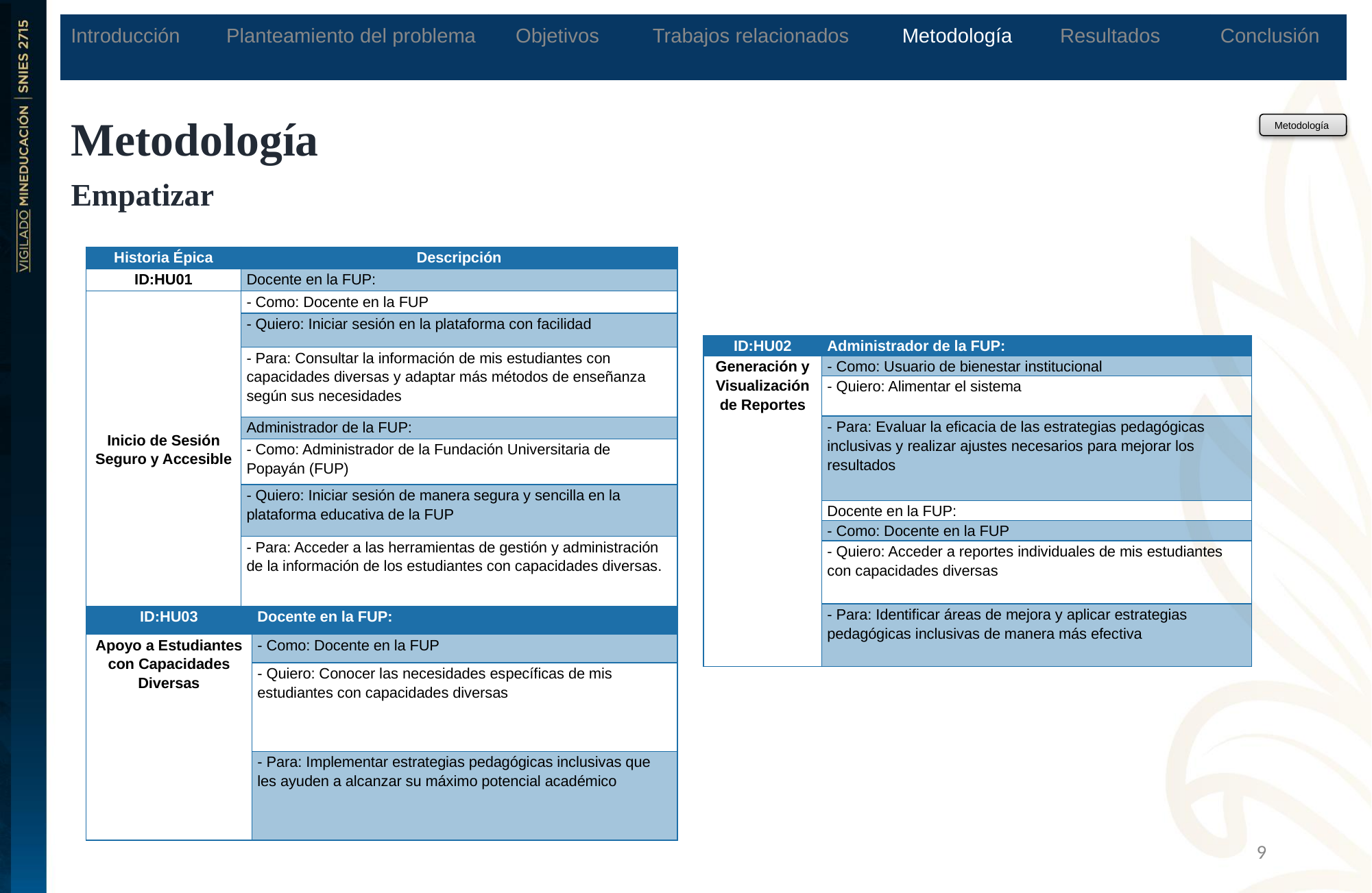

| Introducción | Planteamiento del problema | Objetivos | Trabajos relacionados | Metodología | Resultados | Conclusión |
| --- | --- | --- | --- | --- | --- | --- |
Metodología
Metodología
Empatizar

| Historia Épica | Descripción |
| --- | --- |
| ID:HU01 | Docente en la FUP: |
| Inicio de Sesión Seguro y Accesible | - Como: Docente en la FUP |
|  | - Quiero: Iniciar sesión en la plataforma con facilidad |
|  | - Para: Consultar la información de mis estudiantes con capacidades diversas y adaptar más métodos de enseñanza según sus necesidades |
|  | Administrador de la FUP: |
|  | - Como: Administrador de la Fundación Universitaria de Popayán (FUP) |
|  | - Quiero: Iniciar sesión de manera segura y sencilla en la plataforma educativa de la FUP |
|  | - Para: Acceder a las herramientas de gestión y administración de la información de los estudiantes con capacidades diversas. |
| ID:HU02 | Administrador de la FUP: |
| --- | --- |
| Generación y Visualización de Reportes | - Como: Usuario de bienestar institucional |
|  | - Quiero: Alimentar el sistema |
|  | - Para: Evaluar la eficacia de las estrategias pedagógicas inclusivas y realizar ajustes necesarios para mejorar los resultados |
|  | Docente en la FUP: |
|  | - Como: Docente en la FUP |
|  | - Quiero: Acceder a reportes individuales de mis estudiantes con capacidades diversas |
|  | - Para: Identificar áreas de mejora y aplicar estrategias pedagógicas inclusivas de manera más efectiva |
| ID:HU03 | Docente en la FUP: |
| --- | --- |
| Apoyo a Estudiantes con Capacidades Diversas | - Como: Docente en la FUP |
|  | - Quiero: Conocer las necesidades específicas de mis estudiantes con capacidades diversas |
|  | - Para: Implementar estrategias pedagógicas inclusivas que les ayuden a alcanzar su máximo potencial académico |
9